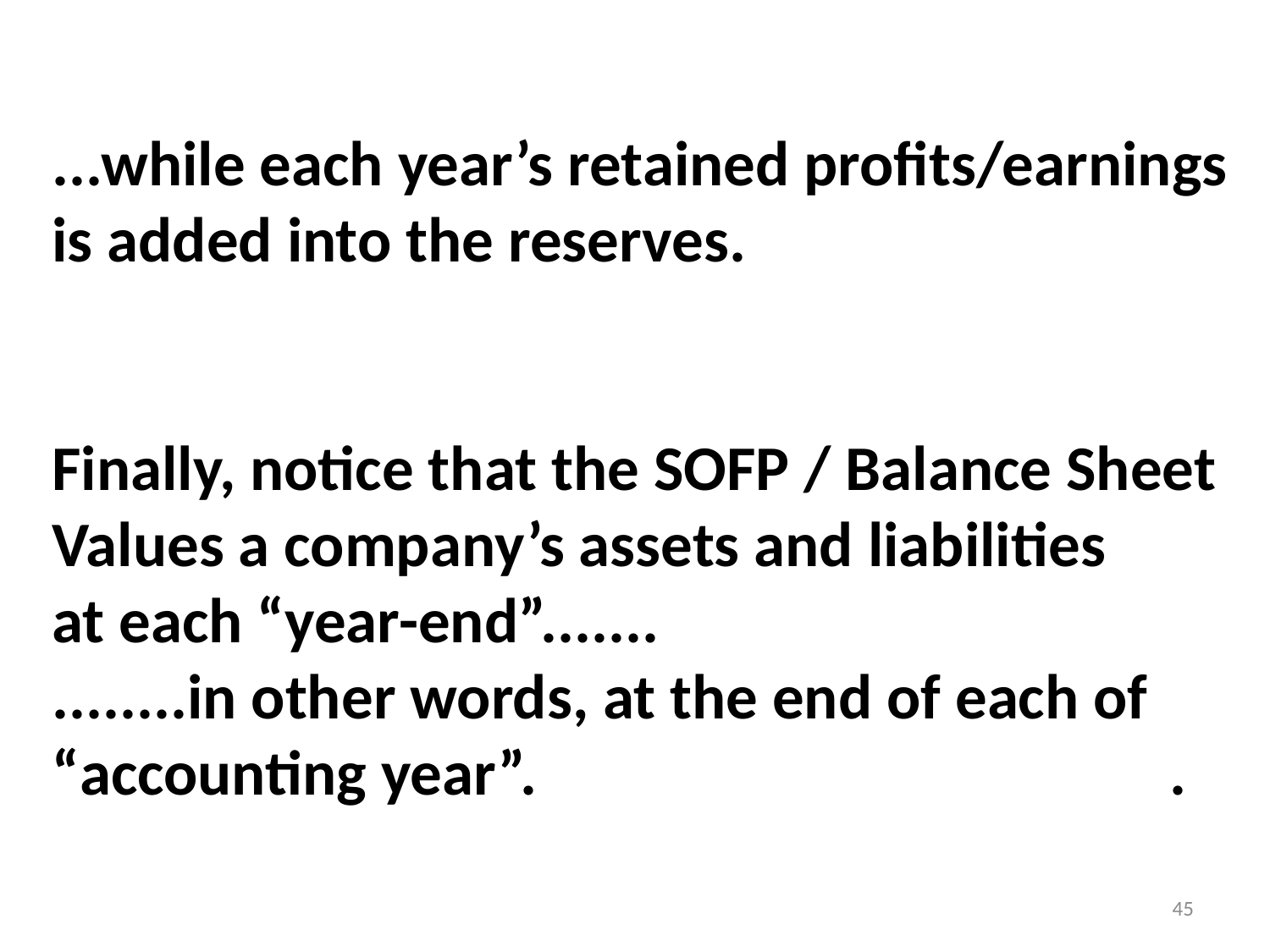

...while each year’s retained profits/earnings
is added into the reserves.

Finally, notice that the SOFP / Balance Sheet
Values a company’s assets and liabilities
at each “year-end”.......
........in other words, at the end of each of
“accounting year”.                                            .
45